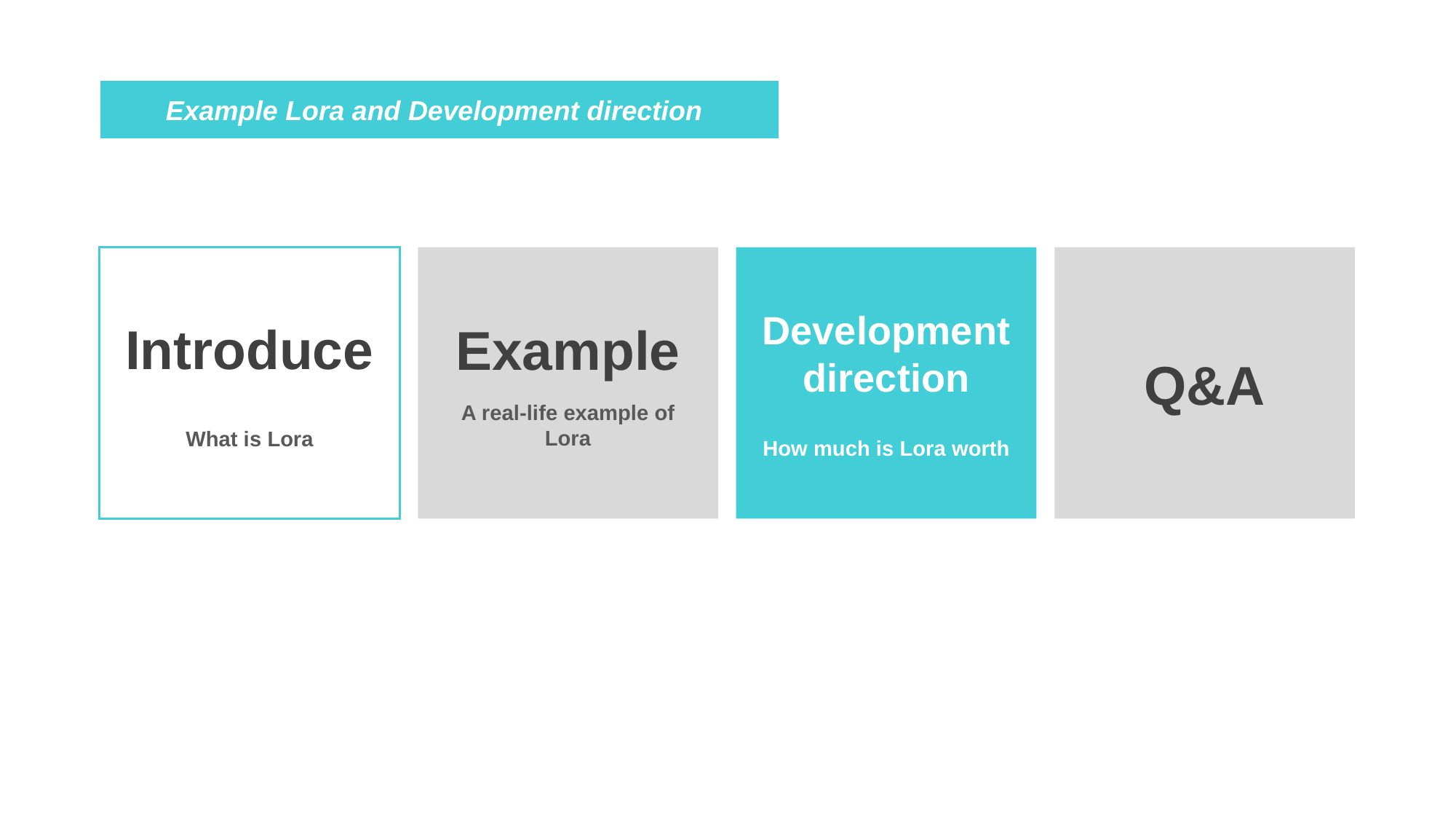

Example Lora and Development direction
Introduce

What is Lora
Example

A real-life example of Lora
Development direction

How much is Lora worth
Q&A